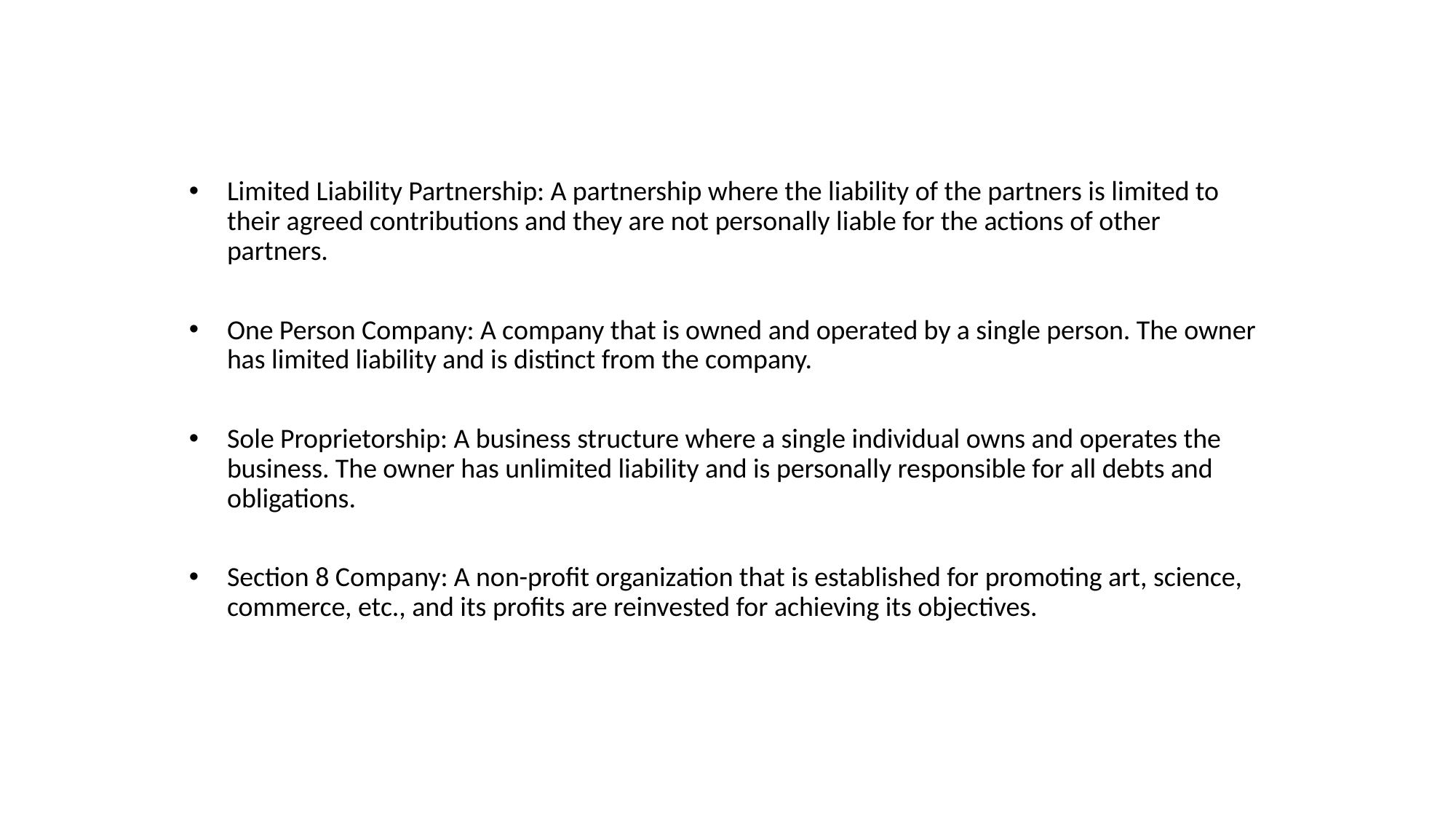

Limited Liability Partnership: A partnership where the liability of the partners is limited to their agreed contributions and they are not personally liable for the actions of other partners.

One Person Company: A company that is owned and operated by a single person. The owner has limited liability and is distinct from the company.

Sole Proprietorship: A business structure where a single individual owns and operates the business. The owner has unlimited liability and is personally responsible for all debts and obligations.

Section 8 Company: A non-profit organization that is established for promoting art, science, commerce, etc., and its profits are reinvested for achieving its objectives.